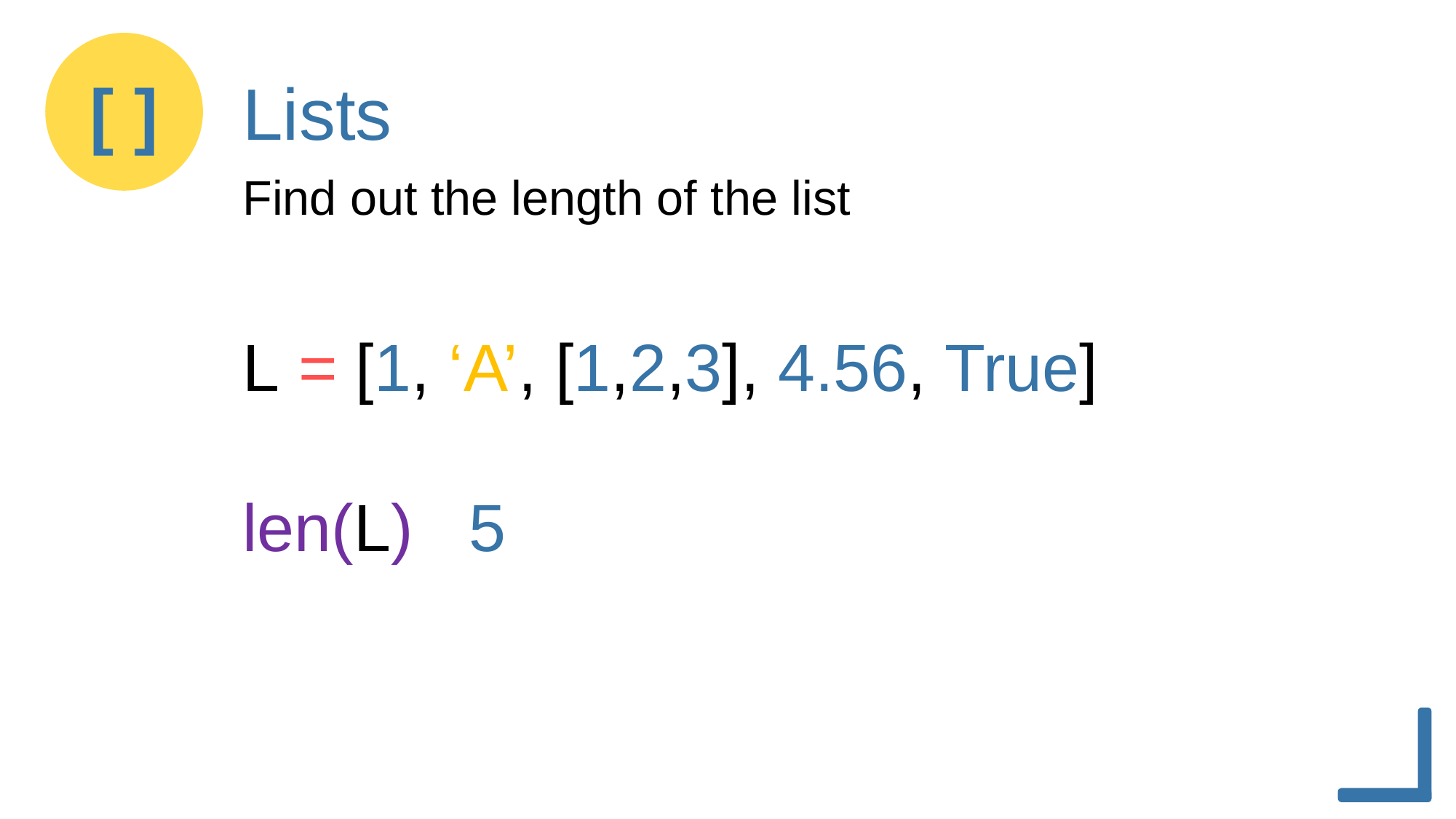

[ ]
Lists
Find out the length of the list
L = [1, ‘A’, [1,2,3], 4.56, True]

len(L)   5